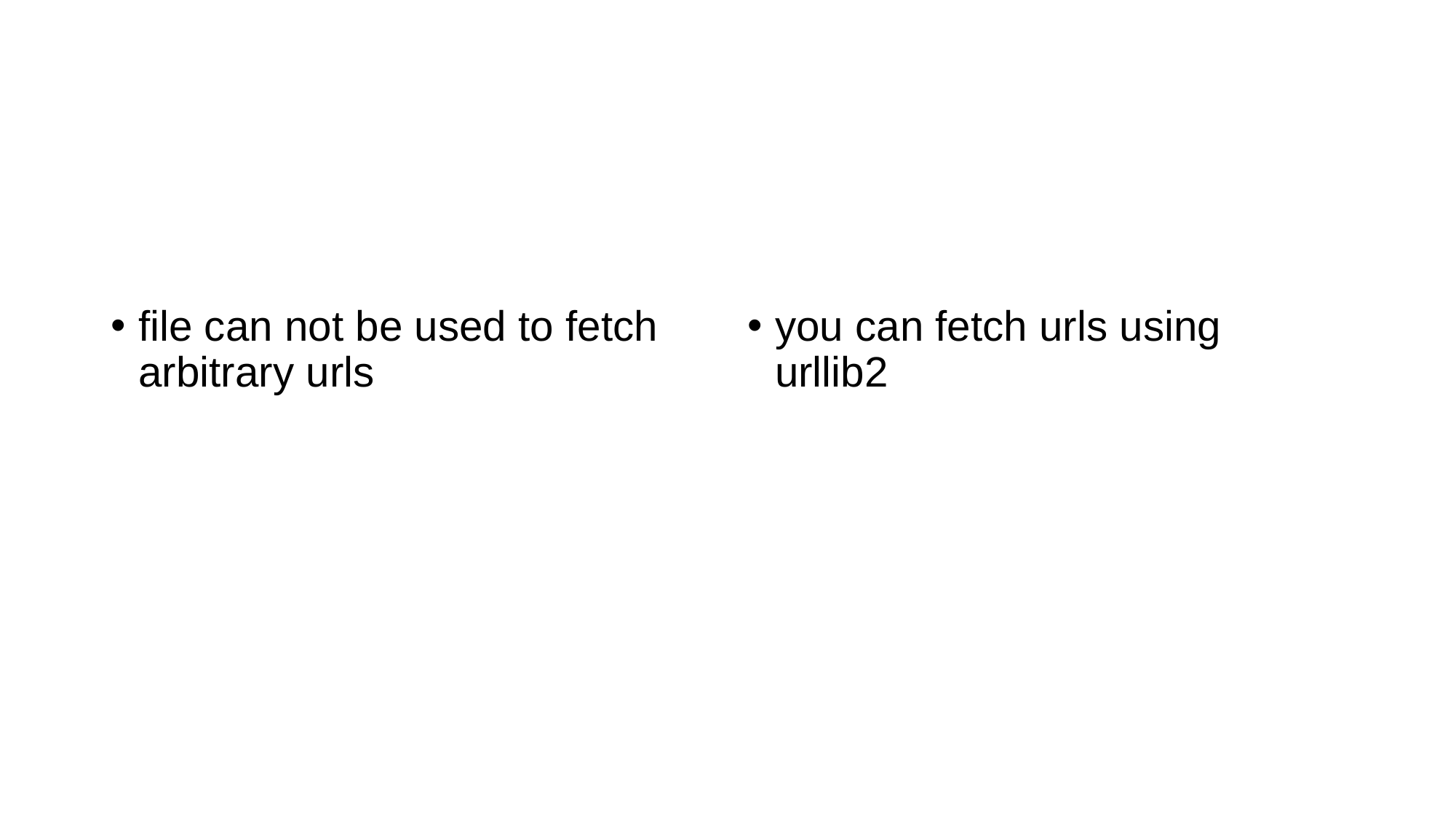

#

file can not be used to fetch arbitrary urls
you can fetch urls using urllib2